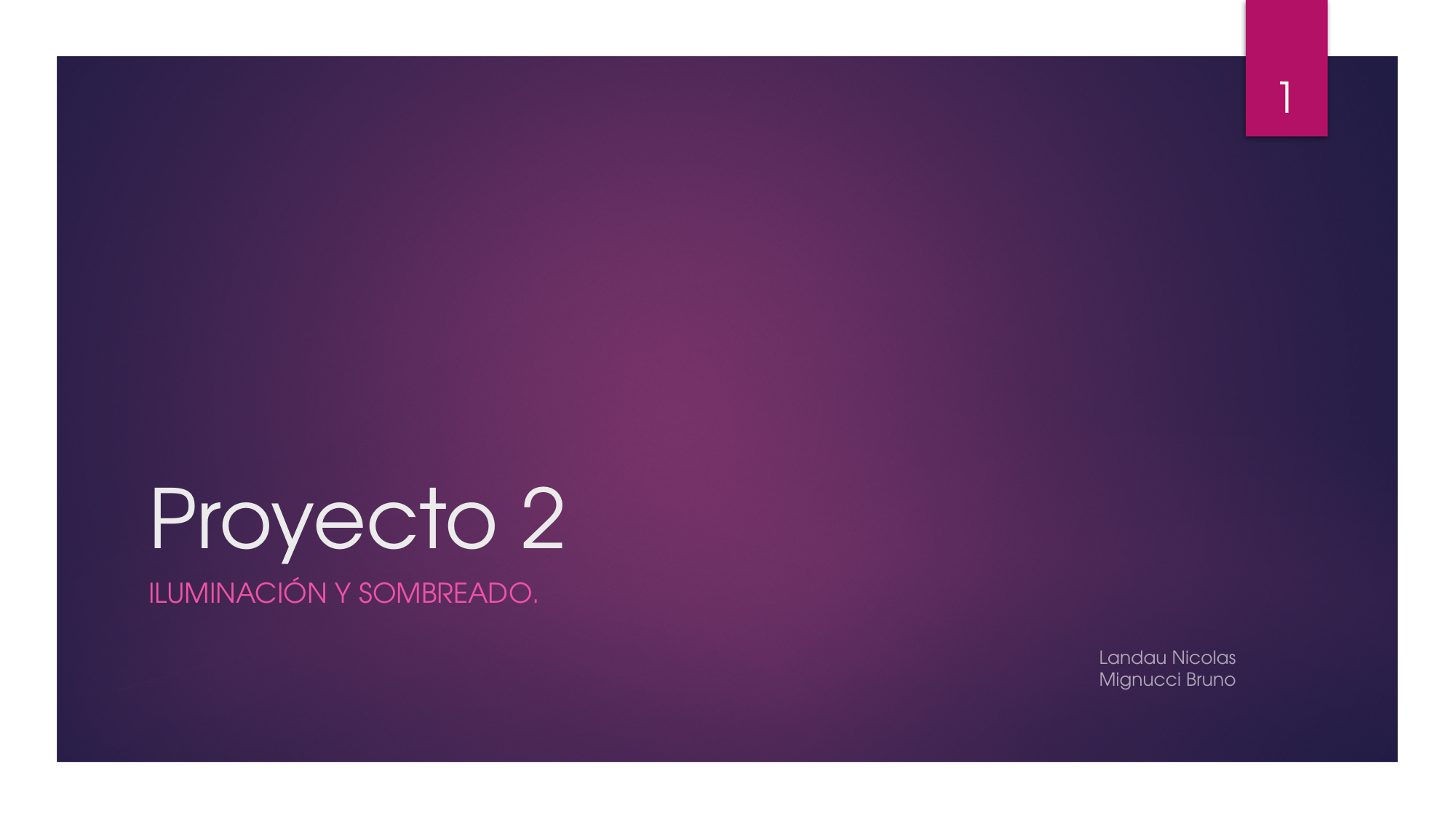

1
# Proyecto 2
Iluminación Y SOMBREADO.
Landau Nicolas
Mignucci Bruno